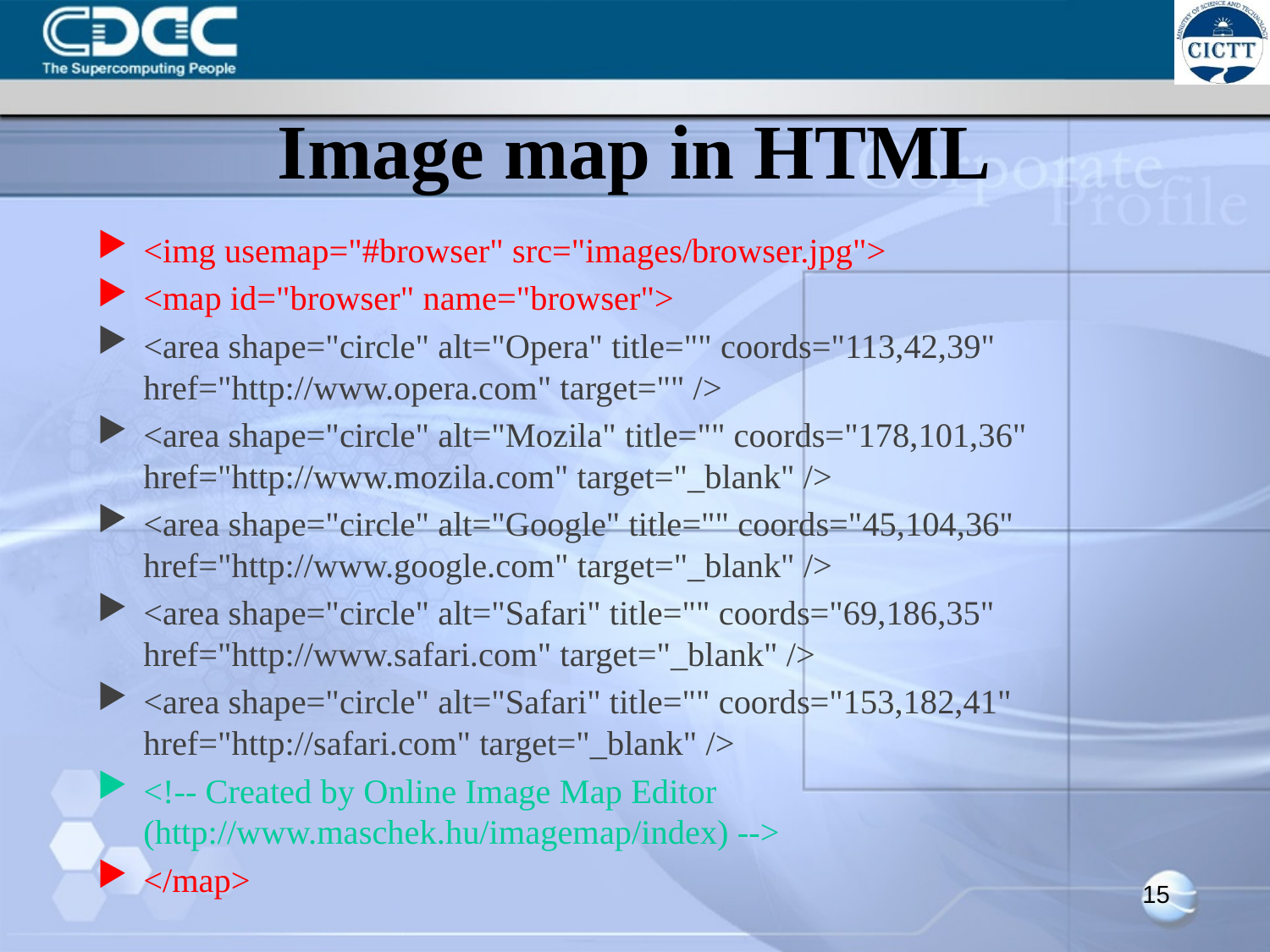

# Image map in HTML
<img usemap="#browser" src="images/browser.jpg">
<map id="browser" name="browser">
<area shape="circle" alt="Opera" title="" coords="113,42,39" href="http://www.opera.com" target="" />
<area shape="circle" alt="Mozila" title="" coords="178,101,36" href="http://www.mozila.com" target="_blank" />
<area shape="circle" alt="Google" title="" coords="45,104,36" href="http://www.google.com" target="_blank" />
<area shape="circle" alt="Safari" title="" coords="69,186,35" href="http://www.safari.com" target="_blank" />
<area shape="circle" alt="Safari" title="" coords="153,182,41" href="http://safari.com" target="_blank" />
<!-- Created by Online Image Map Editor (http://www.maschek.hu/imagemap/index) -->
</map>